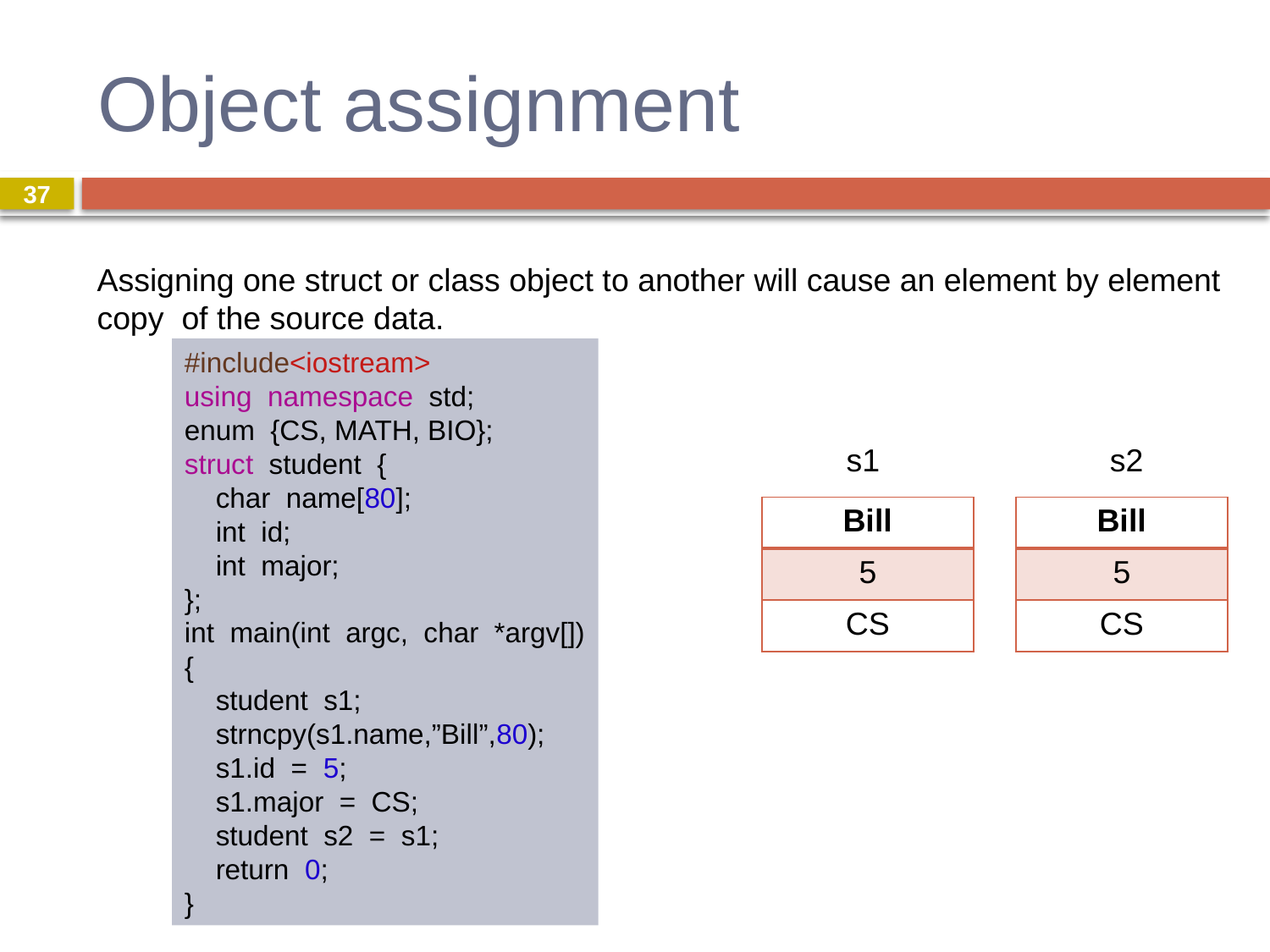

# Object assignment
37
Assigning one struct or class object to another will cause an element by element copy  of the source data.
#include<iostream>
using  namespace  std;
enum  {CS, MATH, BIO};
struct  student  {
    char  name[80];
    int  id;
    int  major;
};
int  main(int  argc,  char  *argv[])
{
    student  s1;
    strncpy(s1.name,”Bill”,80);
    s1.id  =  5;
    s1.major  =  CS;
    student  s2  =  s1;
    return  0;
}
s1
s2
| Bill |
| --- |
| 5 |
| CS |
| Bill |
| --- |
| 5 |
| CS |